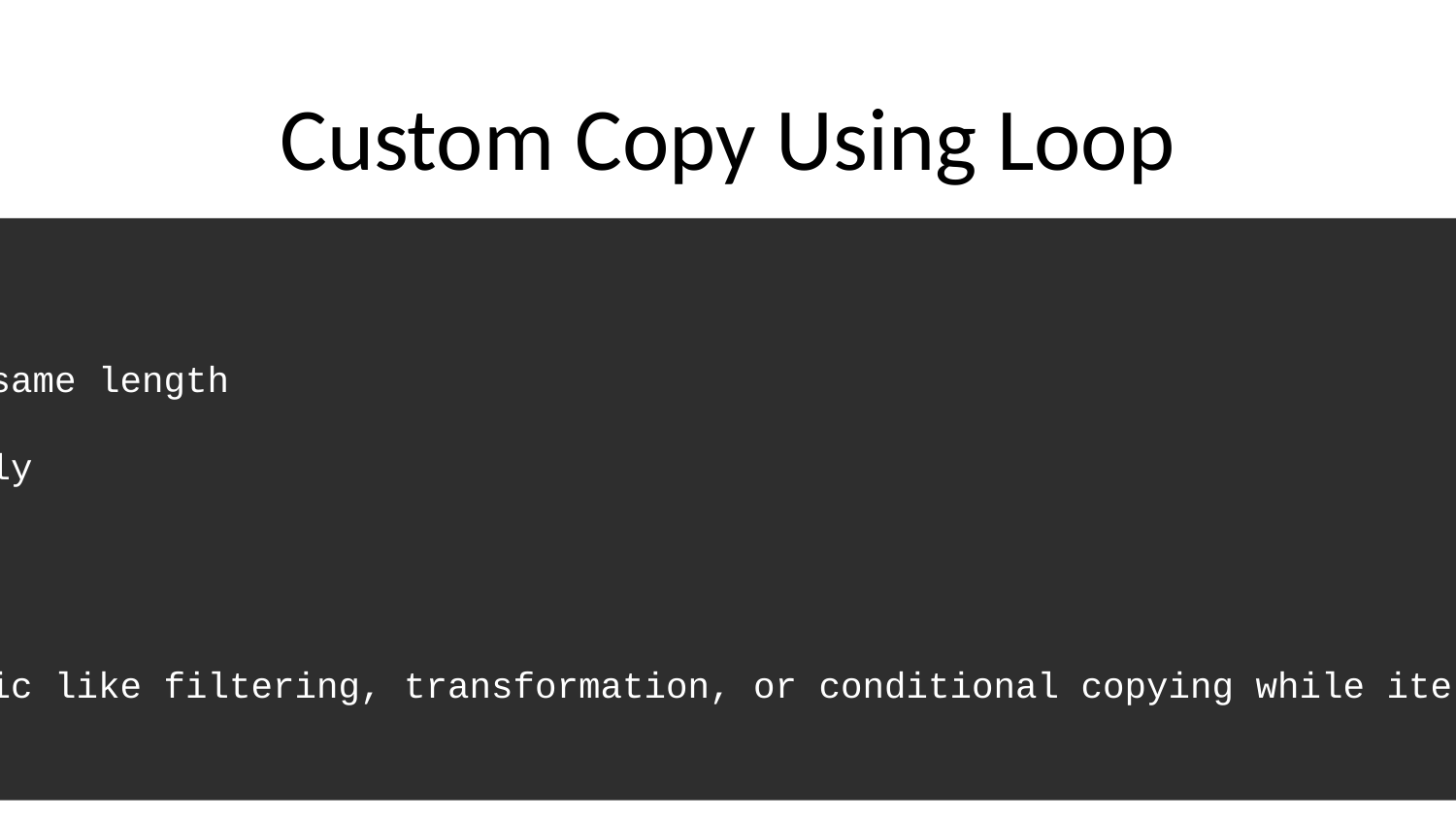

# Custom Copy Using Loop

```go
original := []int{10, 20, 30}                   // Source slice
destination := make([]int, len(original))      // Allocate new slice with same length
for i := range original {
    destination[i] = original[i]               // Copy each element manually
}
fmt.Println(destination)                       // Output: [10 20 30]
```
This manual copying method gives you full control, allowing for custom logic like filtering, transformation, or conditional copying while iterating. It’s slightly slower than `copy()` but useful for tailored operations.